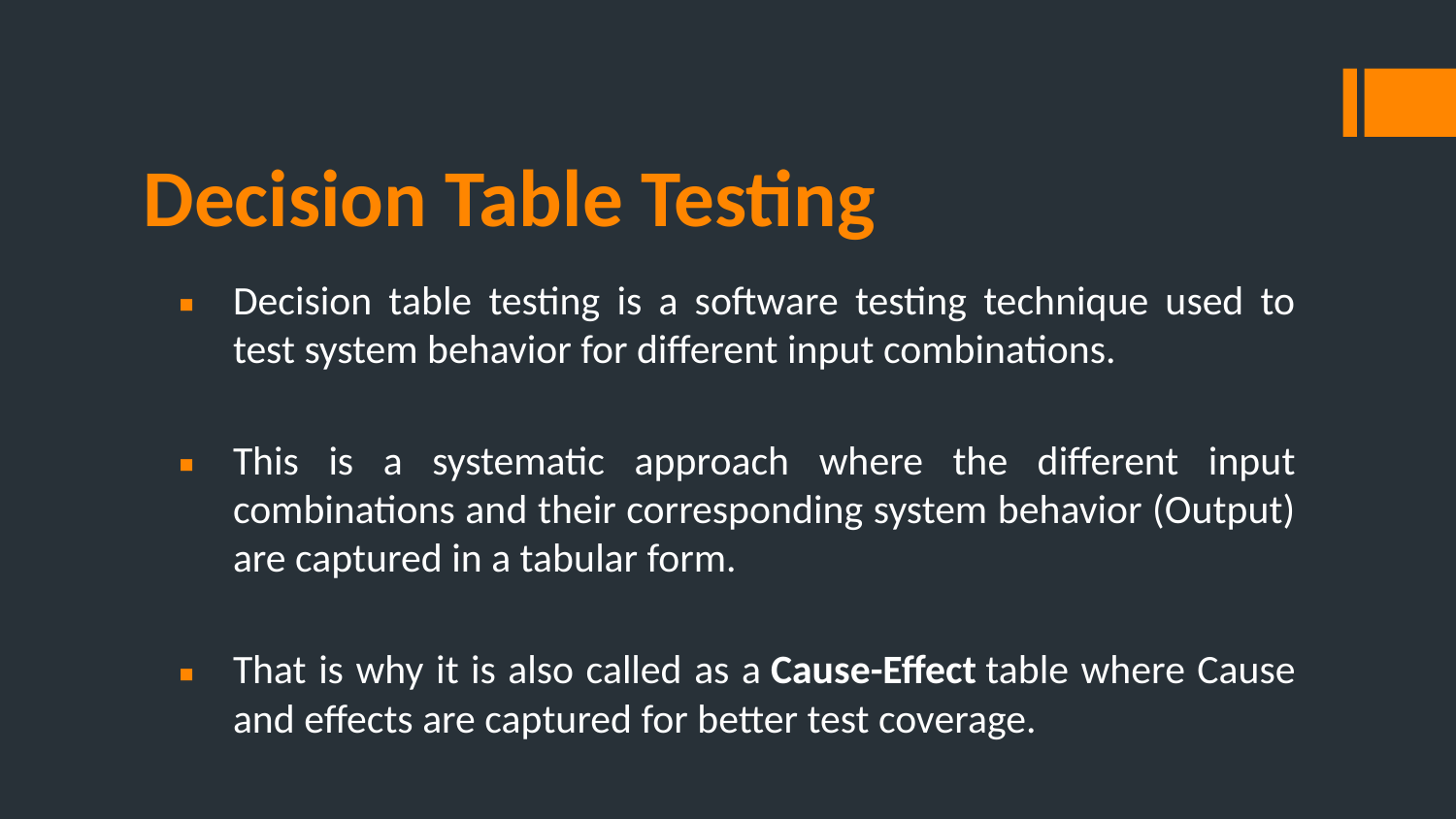

# Decision Table Testing
Decision table testing is a software testing technique used to test system behavior for different input combinations.

This is a systematic approach where the different input combinations and their corresponding system behavior (Output) are captured in a tabular form.

That is why it is also called as a Cause-Effect table where Cause and effects are captured for better test coverage.